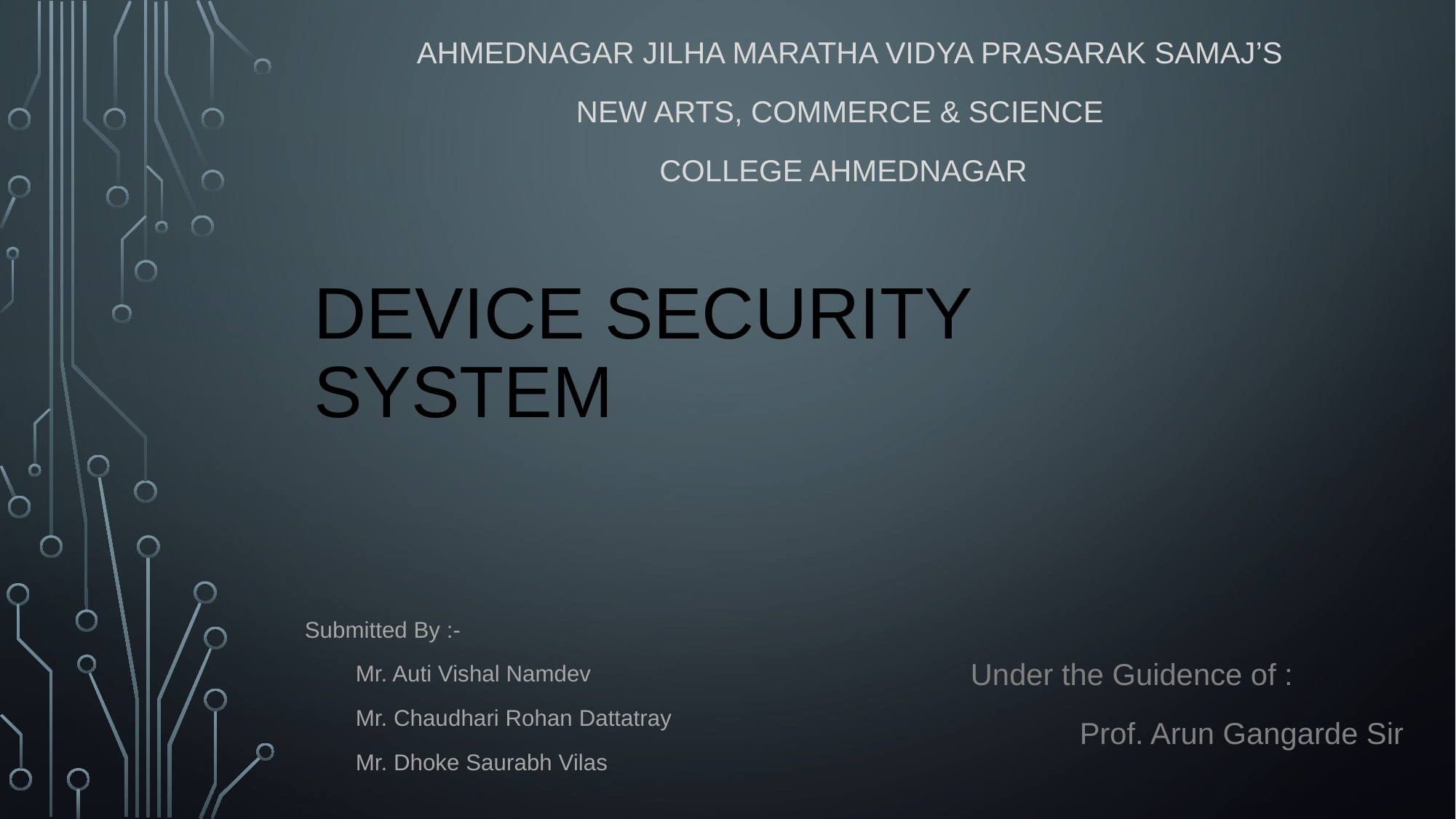

Ahmednagar jilha Maratha vidya prasarak samaj’s
 	      New Arts, Commerce & Science
                             College ahmednagar
# Device Security System
Submitted By :-
        Mr. Auti Vishal Namdev
        Mr. Chaudhari Rohan Dattatray
        Mr. Dhoke Saurabh Vilas
Under the Guidence of :
	Prof. Arun Gangarde Sir